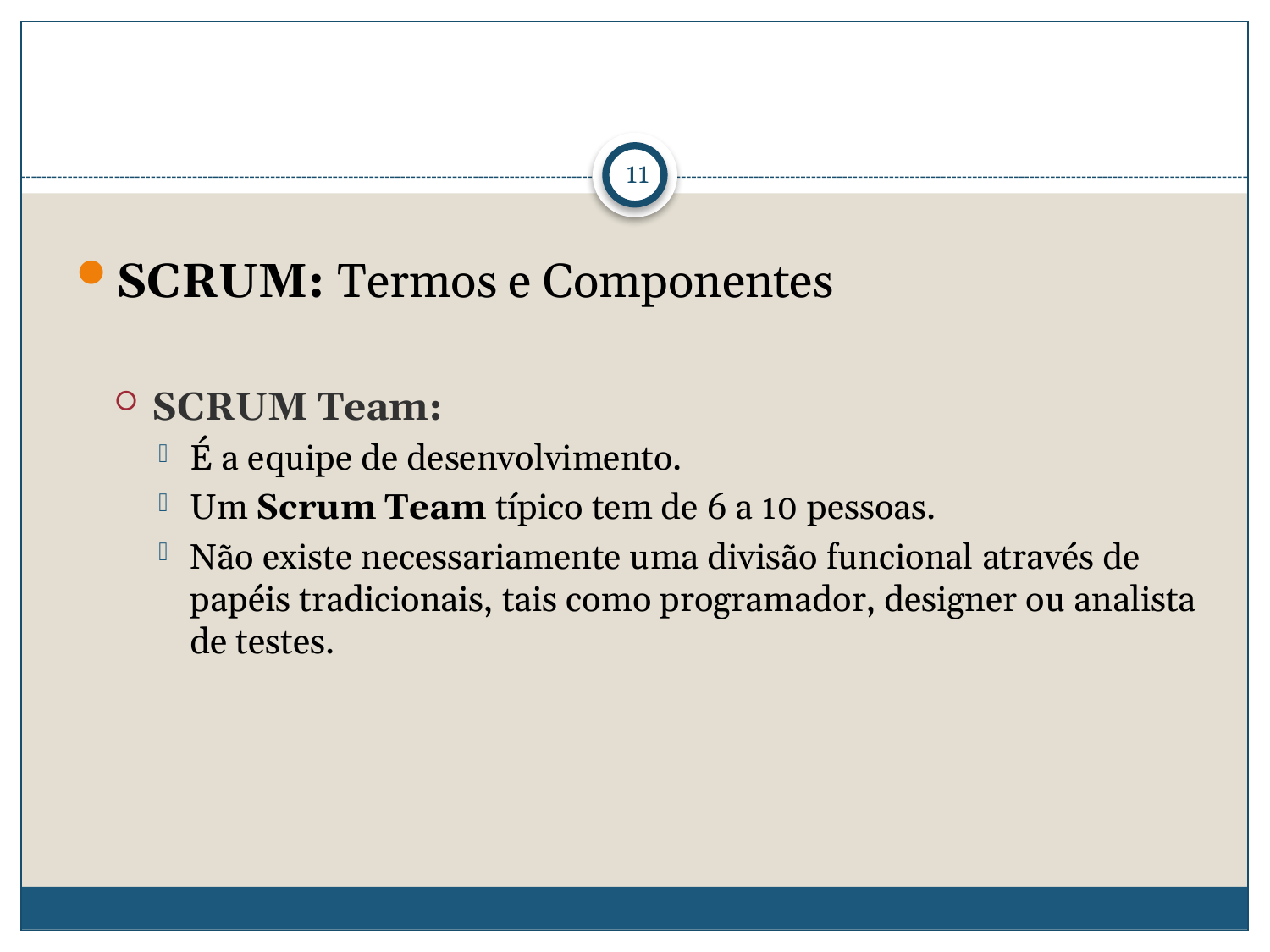

11
SCRUM: Termos e Componentes

SCRUM Team:
É a equipe de desenvolvimento.
Um Scrum Team típico tem de 6 a 10 pessoas.
Não existe necessariamente uma divisão funcional através de papéis tradicionais, tais como programador, designer ou analista de testes.